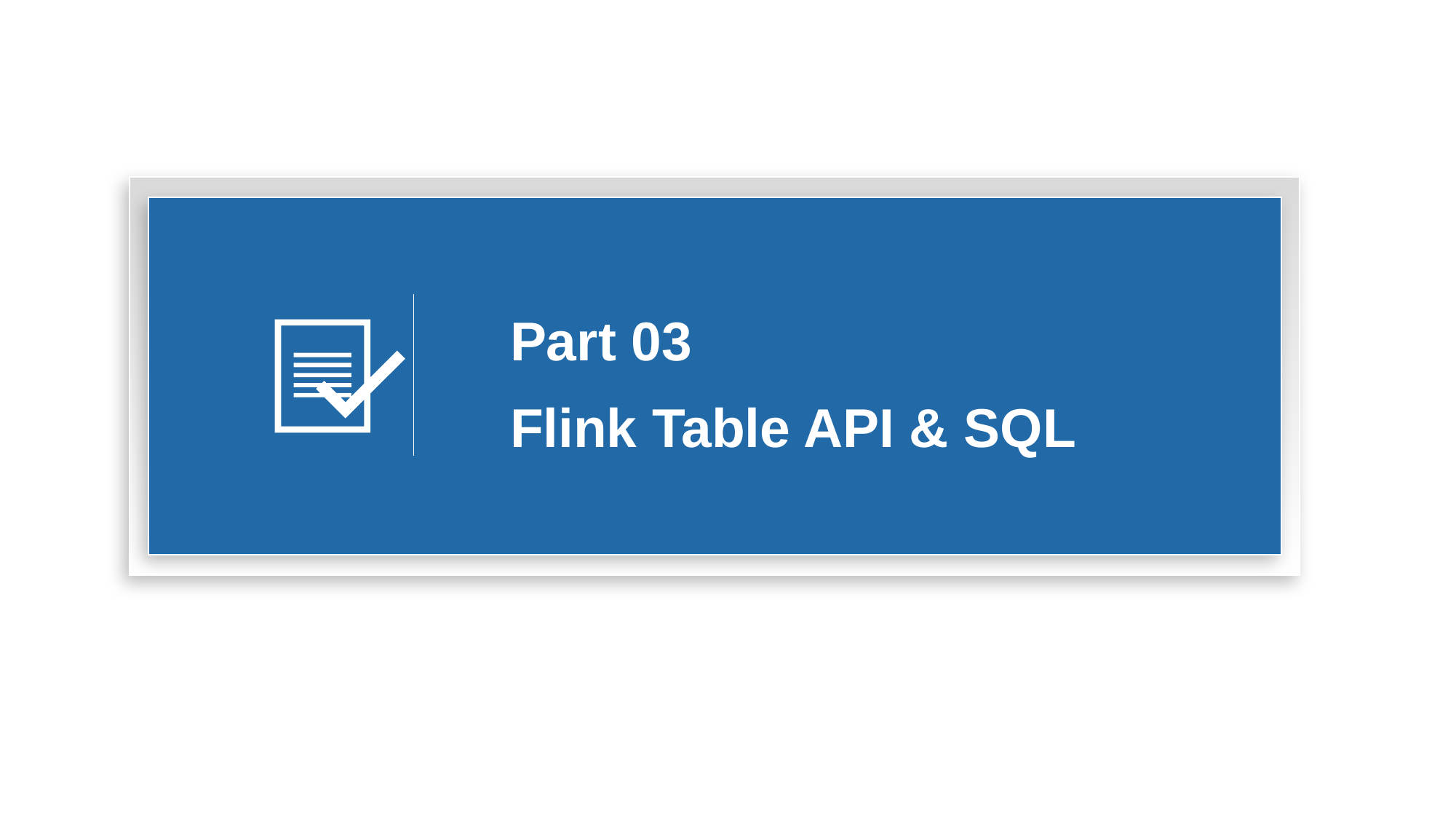

# Part 03
Flink Table API & SQL